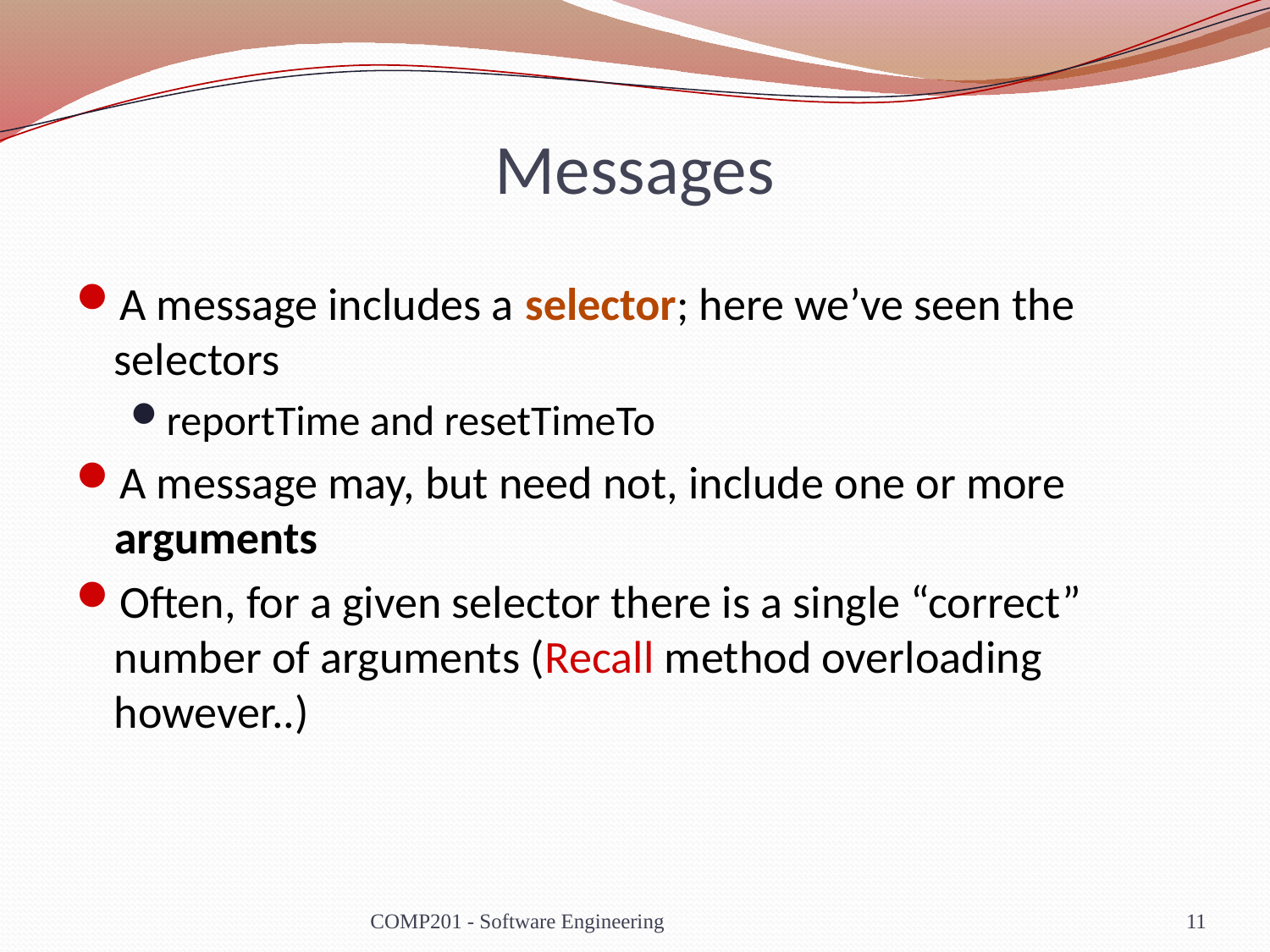

# Messages
A message includes a selector; here we’ve seen the selectors
reportTime and resetTimeTo
A message may, but need not, include one or more arguments
Often, for a given selector there is a single “correct” number of arguments (Recall method overloading however..)
COMP201 - Software Engineering
11